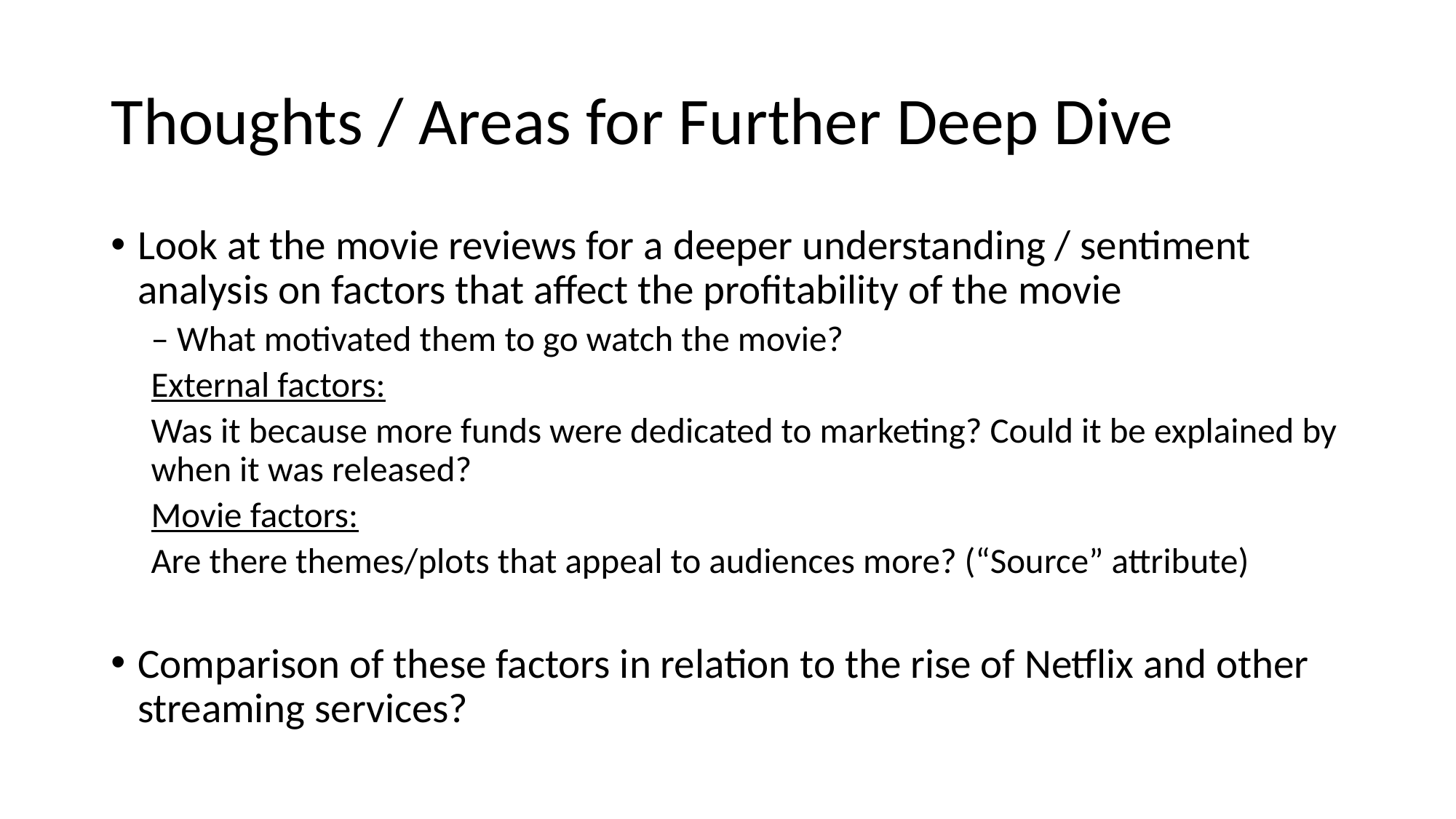

# Thoughts / Areas for Further Deep Dive
Look at the movie reviews for a deeper understanding / sentiment analysis on factors that affect the profitability of the movie
– What motivated them to go watch the movie?
External factors:
Was it because more funds were dedicated to marketing? Could it be explained by when it was released?
Movie factors:
Are there themes/plots that appeal to audiences more? (“Source” attribute)

Comparison of these factors in relation to the rise of Netflix and other streaming services?